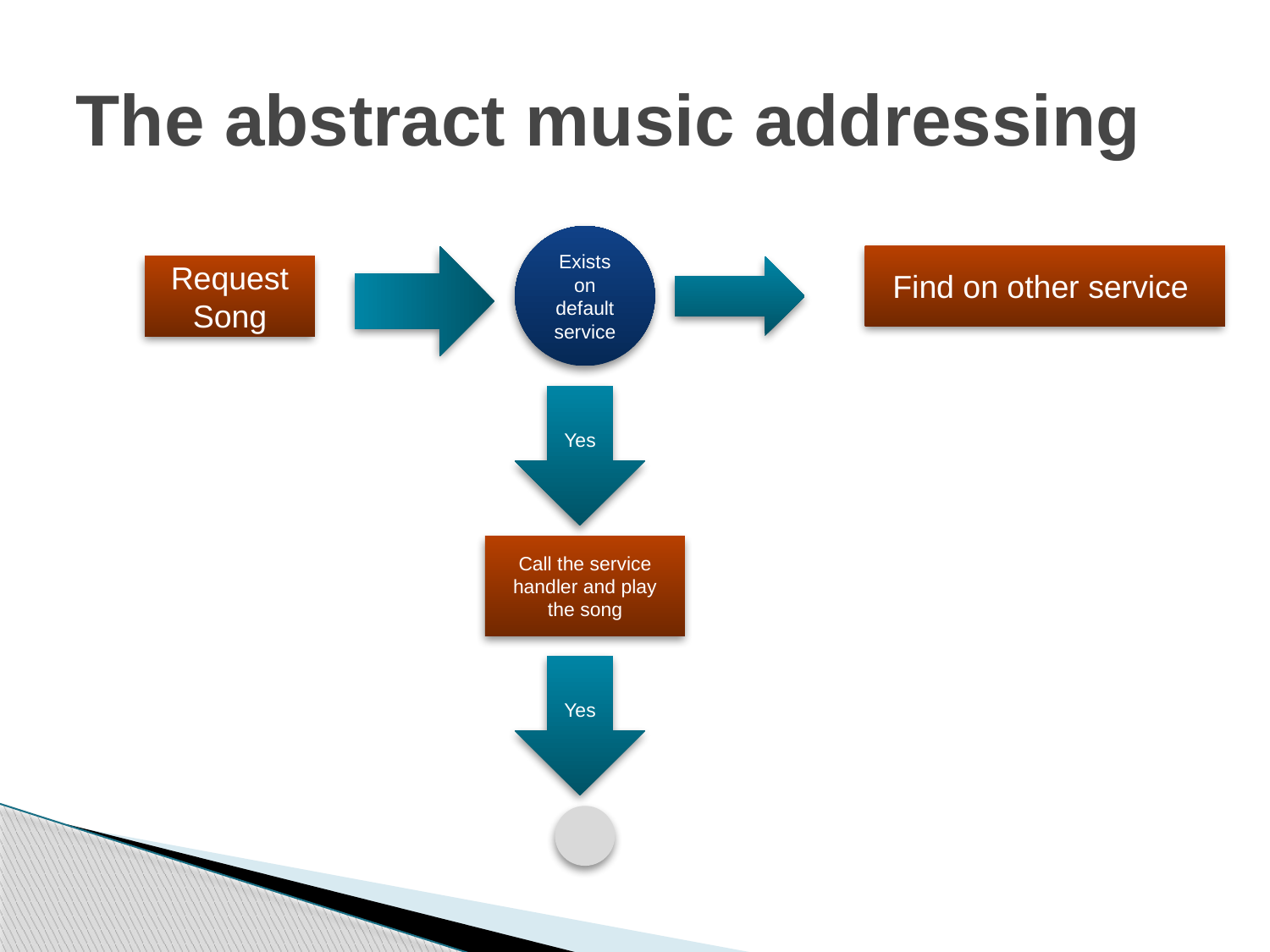

# The abstract music addressing
Exists on default service

Find on other service
Request Song

Yes
Call the service handler and play the song
Yes